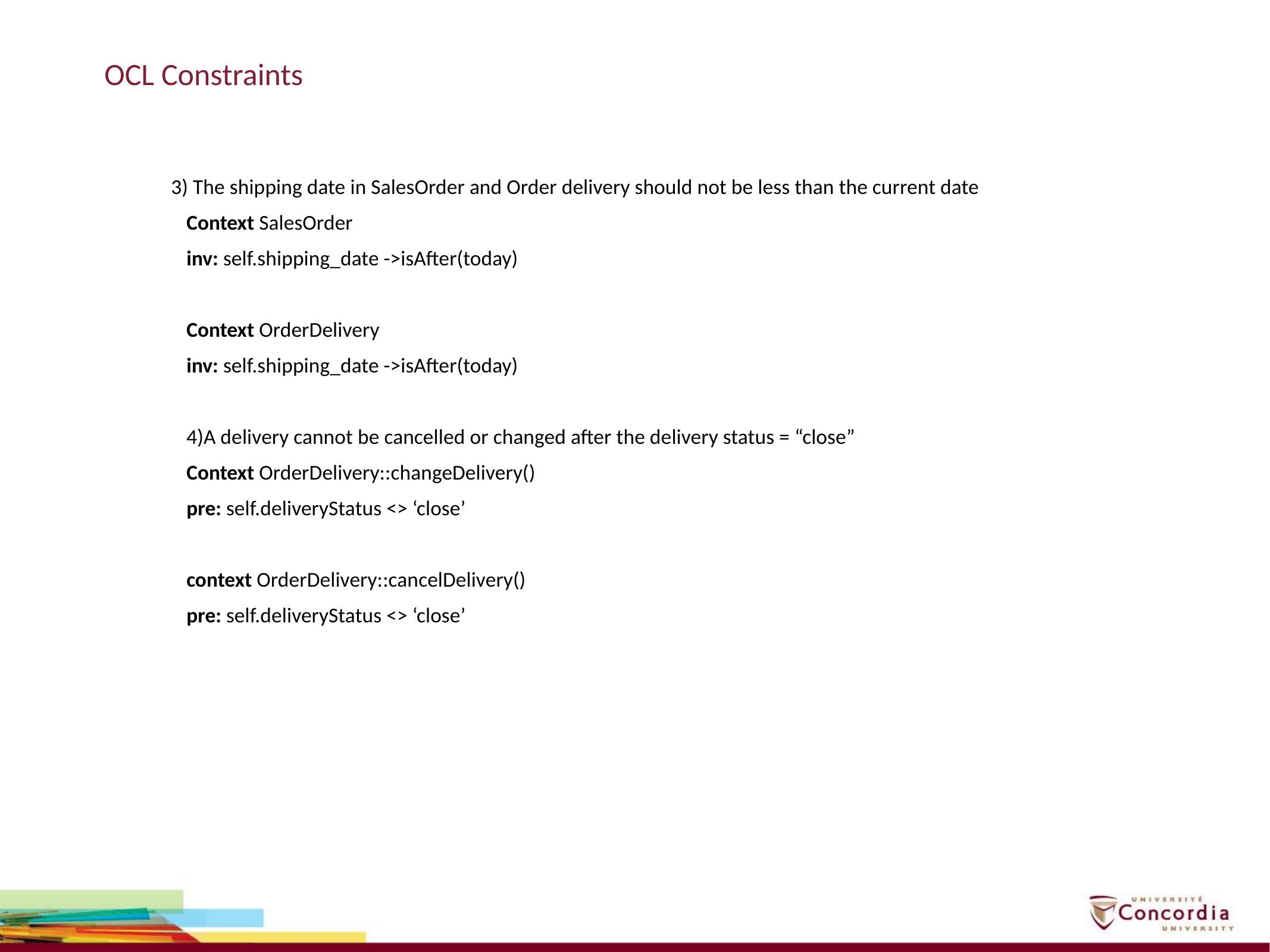

# OCL Constraints
              3) The shipping date in SalesOrder and Order delivery should not be less than the current date
Context SalesOrder
inv: self.shipping_date ->isAfter(today)

Context OrderDelivery
inv: self.shipping_date ->isAfter(today)

4)A delivery cannot be cancelled or changed after the delivery status = “close”
Context OrderDelivery::changeDelivery()
pre: self.deliveryStatus <> ‘close’

context OrderDelivery::cancelDelivery()
pre: self.deliveryStatus <> ‘close’